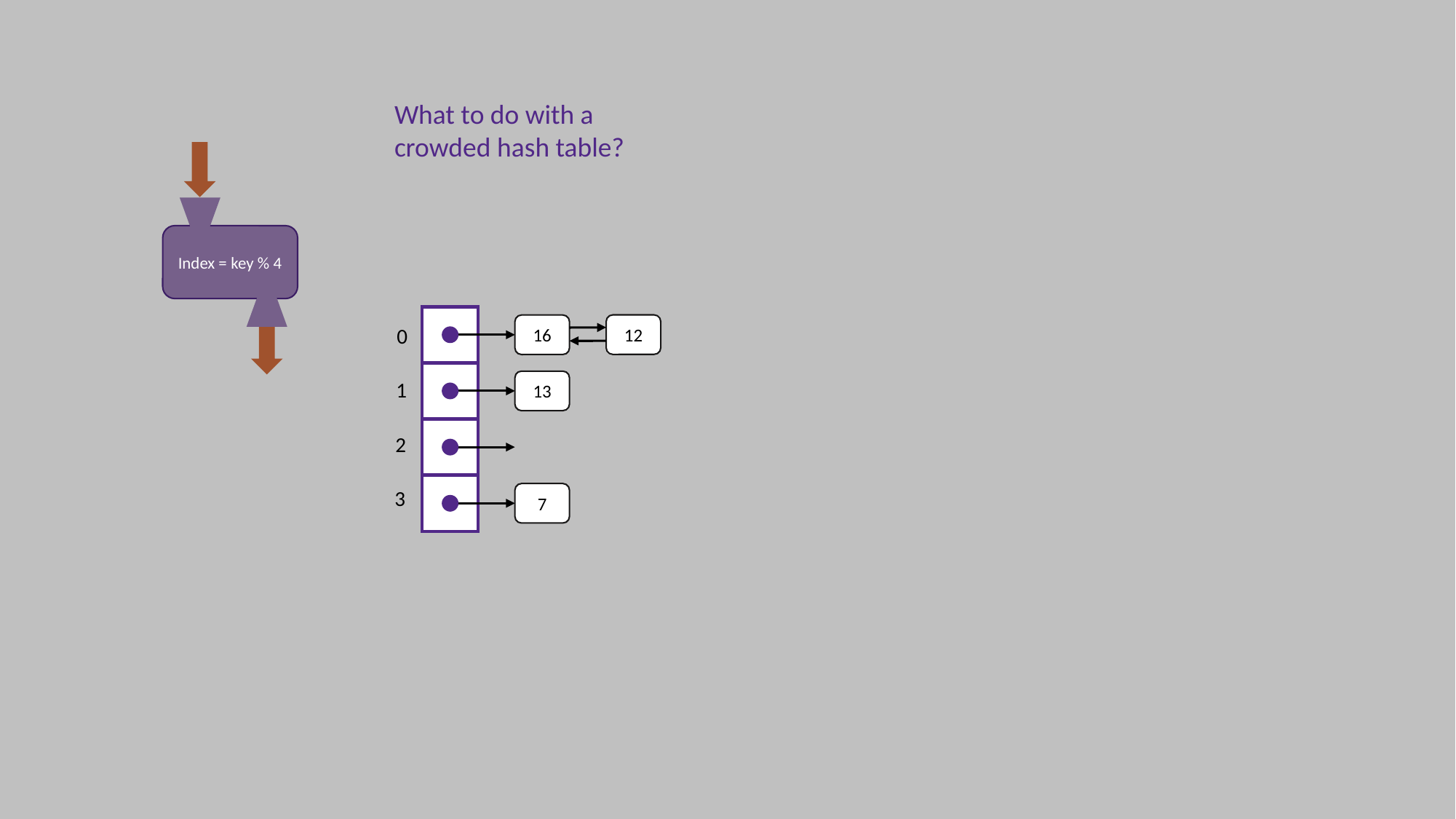

What to do with a crowded hash table?

Index = key % 4

12
16
0

13
1

2

3
7